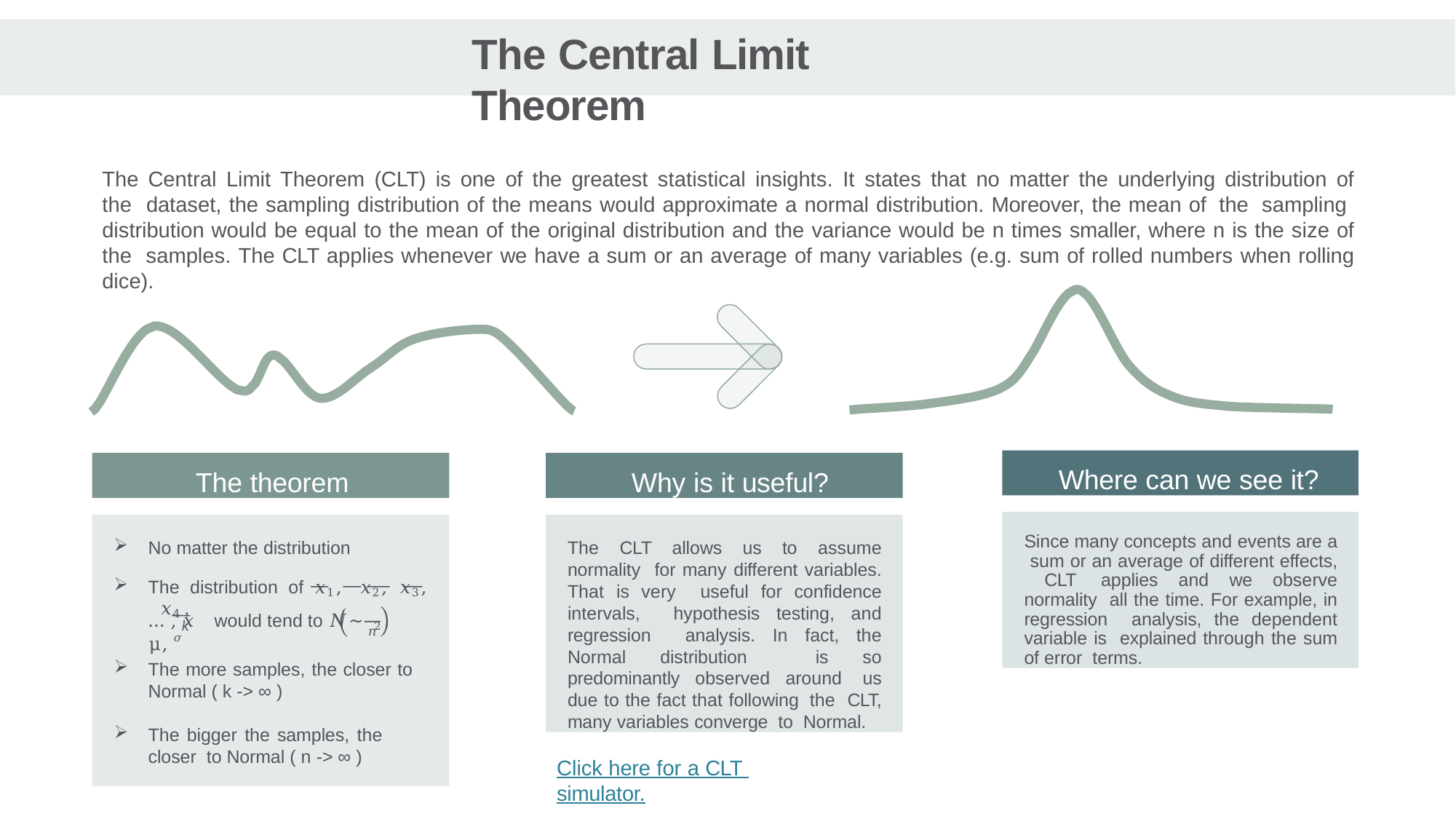

# The Central Limit Theorem
The Central Limit Theorem (CLT) is one of the greatest statistical insights. It states that no matter the underlying distribution of the  dataset, the sampling distribution of the means would approximate a normal distribution. Moreover, the mean of the sampling  distribution would be equal to the mean of the original distribution and the variance would be n times smaller, where n is the size of the  samples. The CLT applies whenever we have a sum or an average of many variables (e.g. sum of rolled numbers when rolling dice).

Where can we see it?
The theorem
Why is it useful?
Since many concepts and events are a  sum or an average of different effects,  CLT applies and we observe normality  all the time. For example, in regression  analysis, the dependent variable is  explained through the sum of error  terms.

The CLT allows us to assume normality  for many different variables. That is very  useful for confidence intervals,  hypothesis testing, and regression  analysis. In fact, the Normal distribution  is so predominantly observed around  us due to the fact that following the  CLT, many variables converge to  Normal.
No matter the distribution

The  distribution  of  𝑥1,   𝑥2,  𝑥3,   𝑥4 ,
2

… , 𝑥   would tend to 𝑁~   μ, 𝜎
𝑘
𝑛
The more samples, the closer to  Normal ( k -> ∞ )
The bigger the samples, the closer  to Normal ( n -> ∞ )
Click here for a CLT simulator.